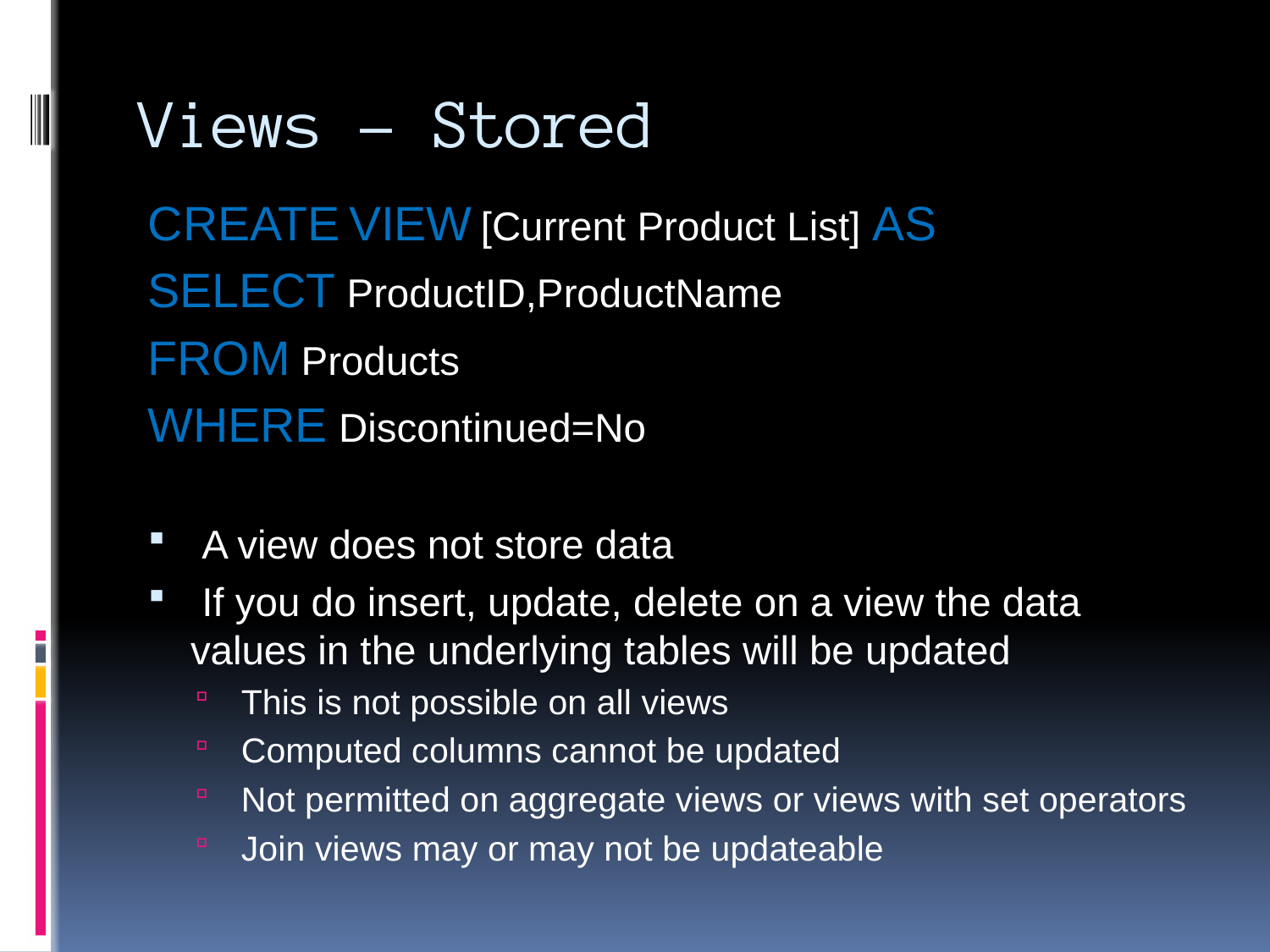

# Views - Stored
CREATE VIEW [Current Product List] AS
SELECT ProductID,ProductName
FROM Products
WHERE Discontinued=No

 A view does not store data
 If you do insert, update, delete on a view the data values in the underlying tables will be updated
 This is not possible on all views
 Computed columns cannot be updated
 Not permitted on aggregate views or views with set operators
 Join views may or may not be updateable